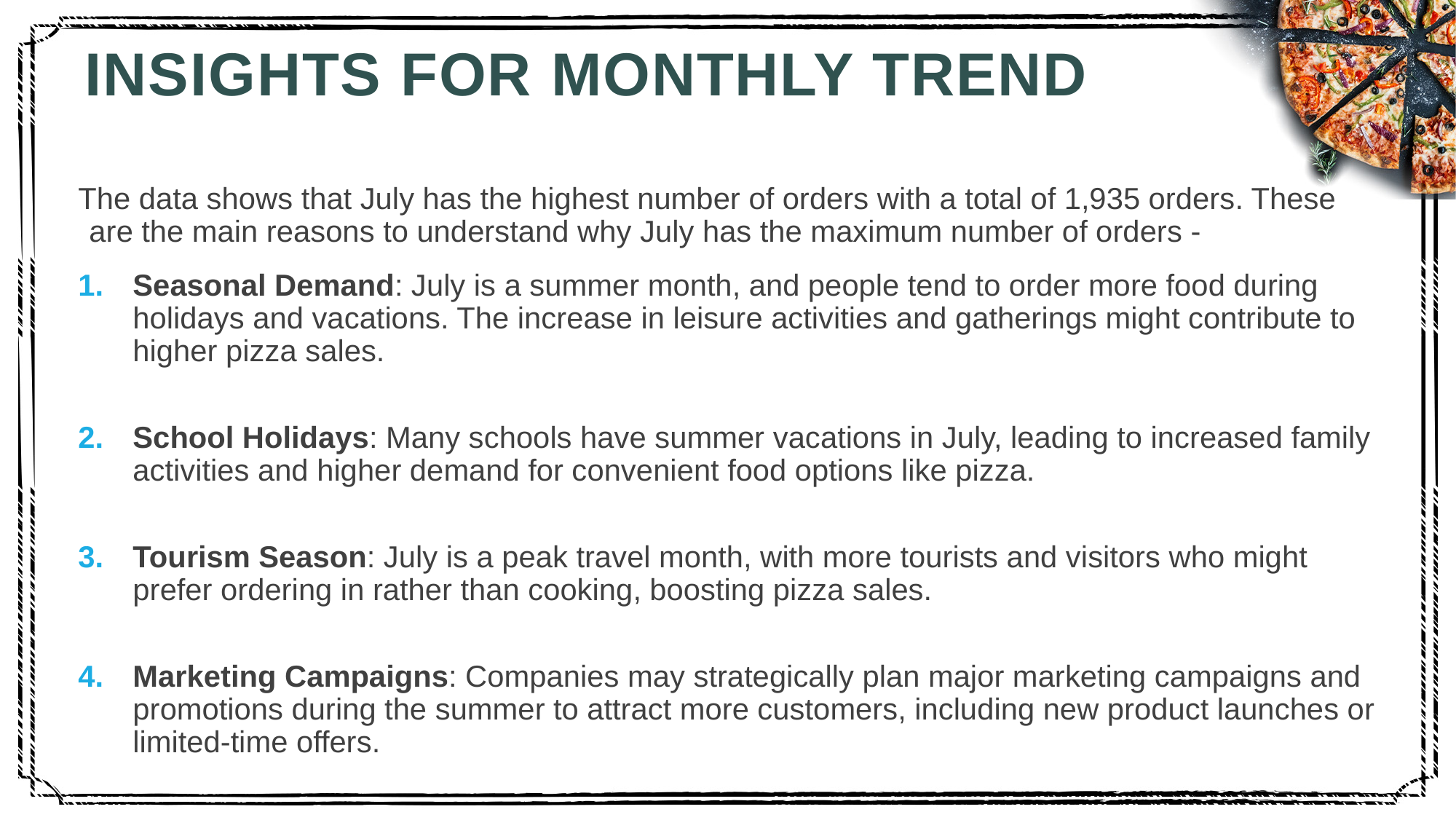

# Insights for monthly trend
The data shows that July has the highest number of orders with a total of 1,935 orders. These are the main reasons to understand why July has the maximum number of orders -
Seasonal Demand: July is a summer month, and people tend to order more food during holidays and vacations. The increase in leisure activities and gatherings might contribute to higher pizza sales.
School Holidays: Many schools have summer vacations in July, leading to increased family activities and higher demand for convenient food options like pizza.
Tourism Season: July is a peak travel month, with more tourists and visitors who might prefer ordering in rather than cooking, boosting pizza sales.
Marketing Campaigns: Companies may strategically plan major marketing campaigns and promotions during the summer to attract more customers, including new product launches or limited-time offers.